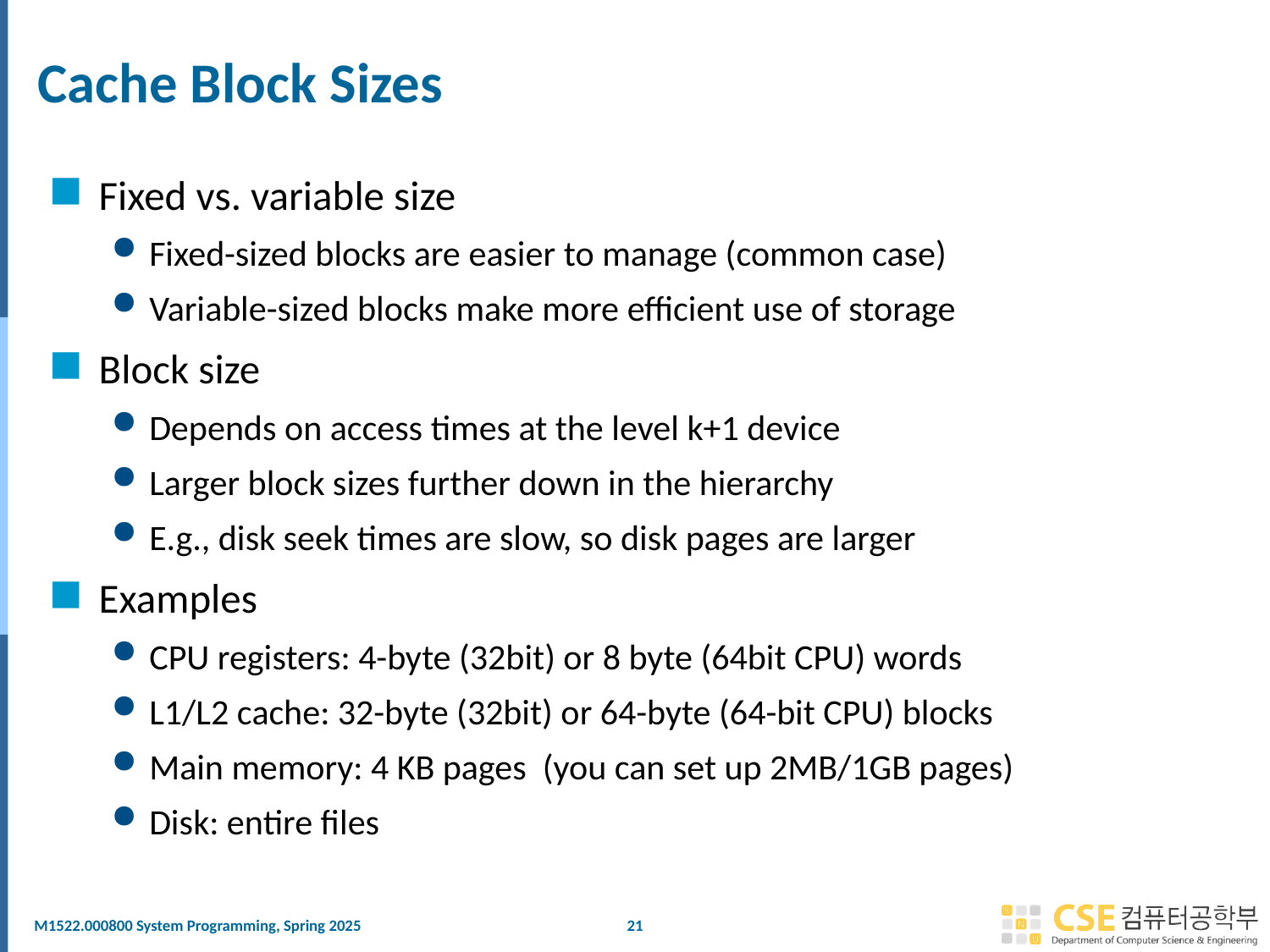

21
# Cache Block Sizes
Fixed vs. variable size
Fixed-sized blocks are easier to manage (common case)
Variable-sized blocks make more efficient use of storage
Block size
Depends on access times at the level k+1 device
Larger block sizes further down in the hierarchy
E.g., disk seek times are slow, so disk pages are larger
Examples
CPU registers: 4-byte (32bit) or 8 byte (64bit CPU) words
L1/L2 cache: 32-byte (32bit) or 64-byte (64-bit CPU) blocks
Main memory: 4 KB pages  (you can set up 2MB/1GB pages)
Disk: entire files